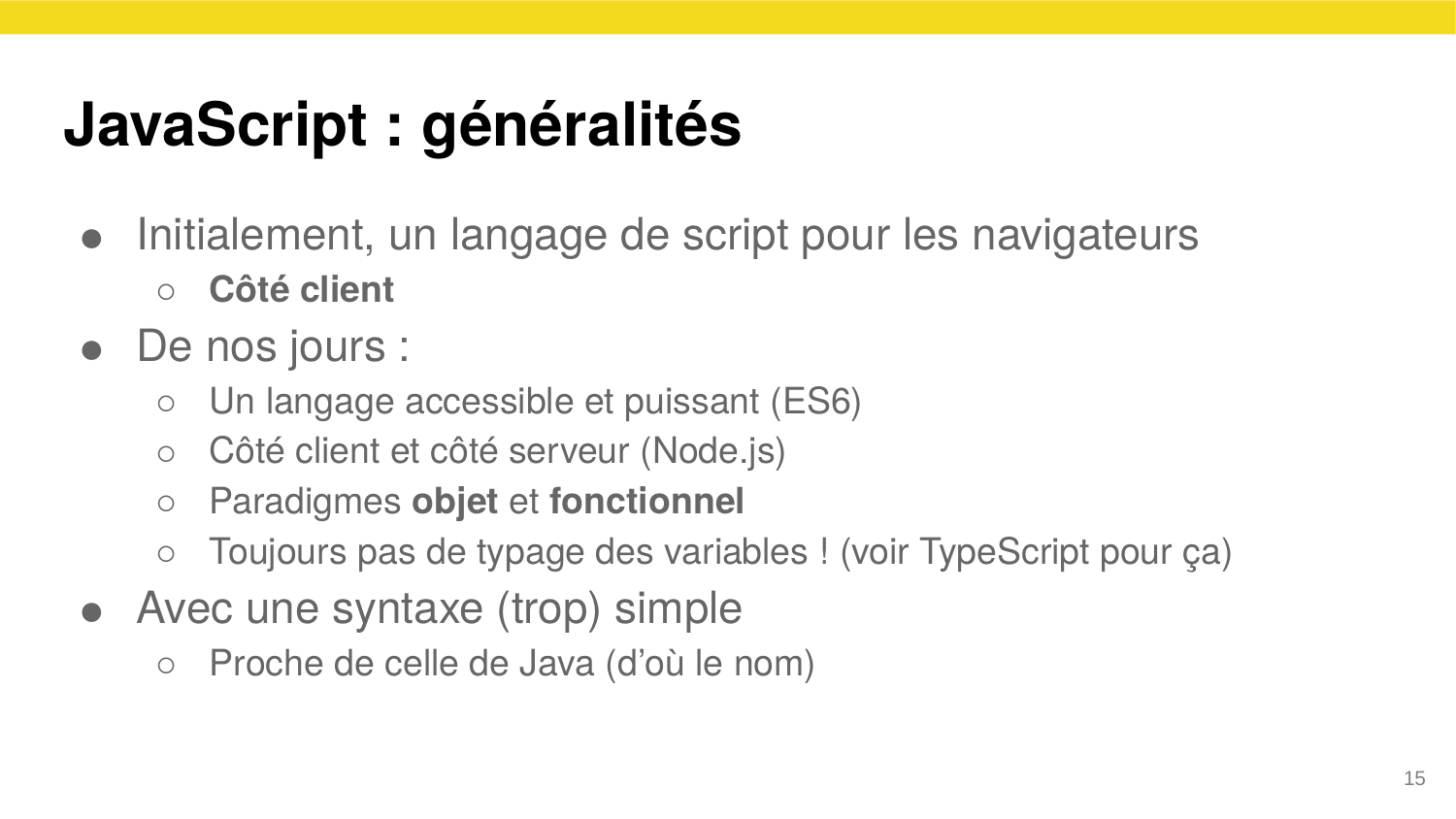

JavaScript : généralités
Initialement, un langage de script pour les navigateurs
Côté client
De nos jours :
Un langage accessible et puissant (ES6)
Côté client et côté serveur (Node.js)
Paradigmes objet et fonctionnel
Toujours pas de typage des variables ! (voir TypeScript pour ça)
Avec une syntaxe (trop) simple
Proche de celle de Java (d’où le nom)
15